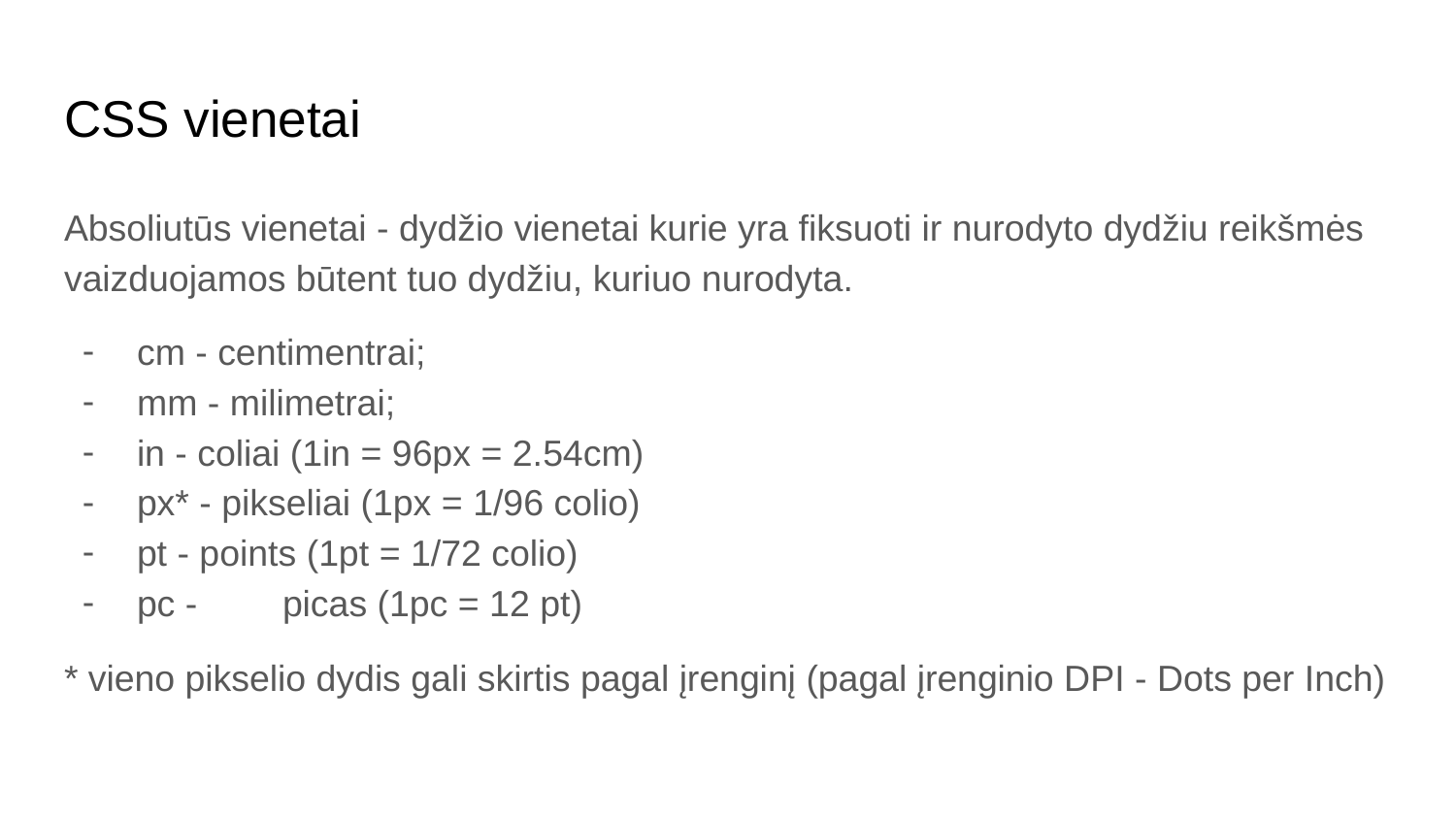

# CSS vienetai
Absoliutūs vienetai - dydžio vienetai kurie yra fiksuoti ir nurodyto dydžiu reikšmės vaizduojamos būtent tuo dydžiu, kuriuo nurodyta.
cm - centimentrai;
mm - milimetrai;
in - coliai (1in = 96px = 2.54cm)
px* - pikseliai (1px = 1/96 colio)
pt - points (1pt = 1/72 colio)
pc - 	picas (1pc = 12 pt)
* vieno pikselio dydis gali skirtis pagal įrenginį (pagal įrenginio DPI - Dots per Inch)